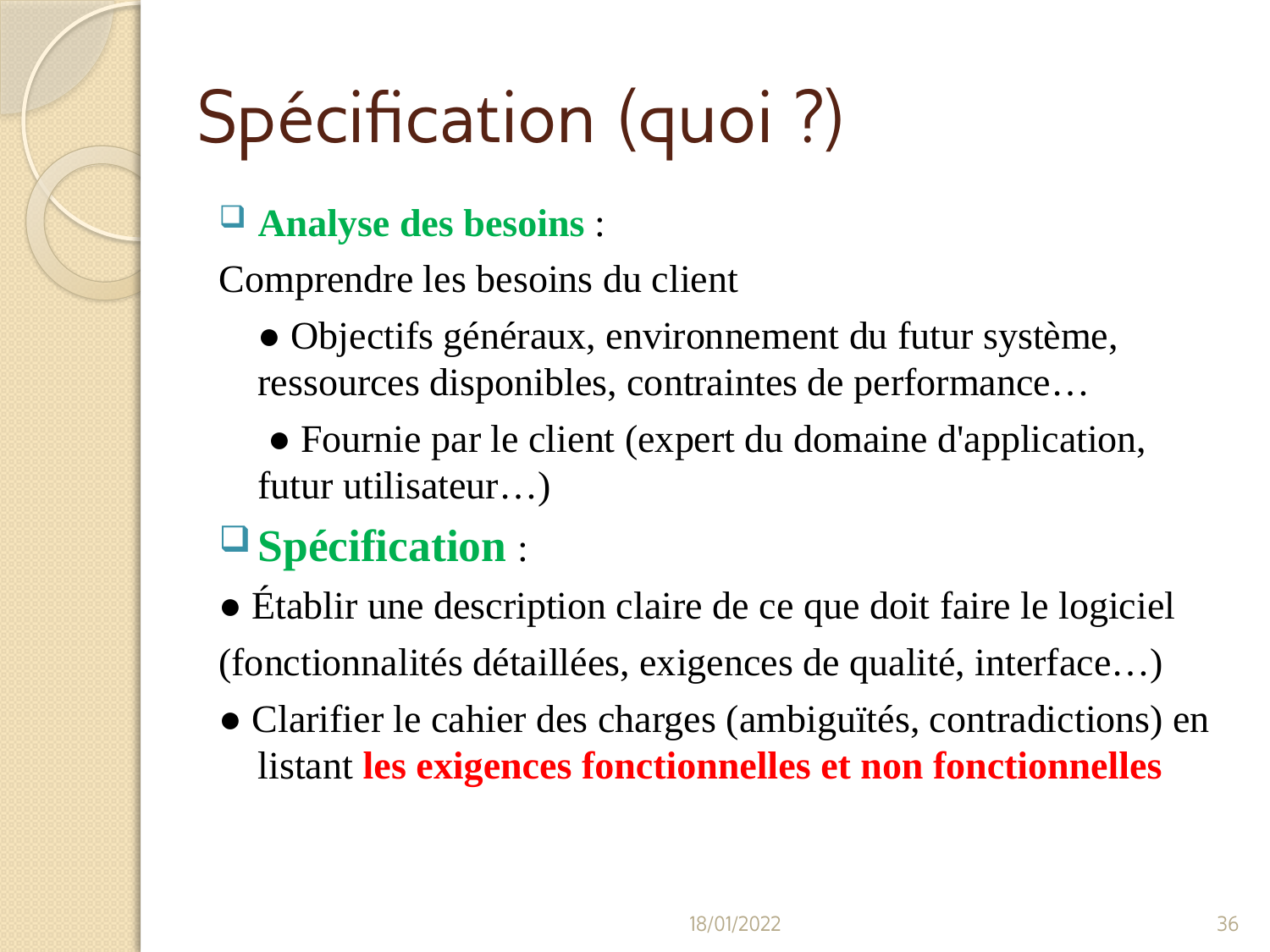

# Spécification (quoi ?)
Analyse des besoins :
Comprendre les besoins du client
    ● Objectifs généraux, environnement du futur système, ressources disponibles, contraintes de performance…
     ● Fournie par le client (expert du domaine d'application, futur utilisateur…)
Spécification :
● Établir une description claire de ce que doit faire le logiciel
(fonctionnalités détaillées, exigences de qualité, interface…)
● Clarifier le cahier des charges (ambiguïtés, contradictions) en listant les exigences fonctionnelles et non fonctionnelles

18/01/2022

36